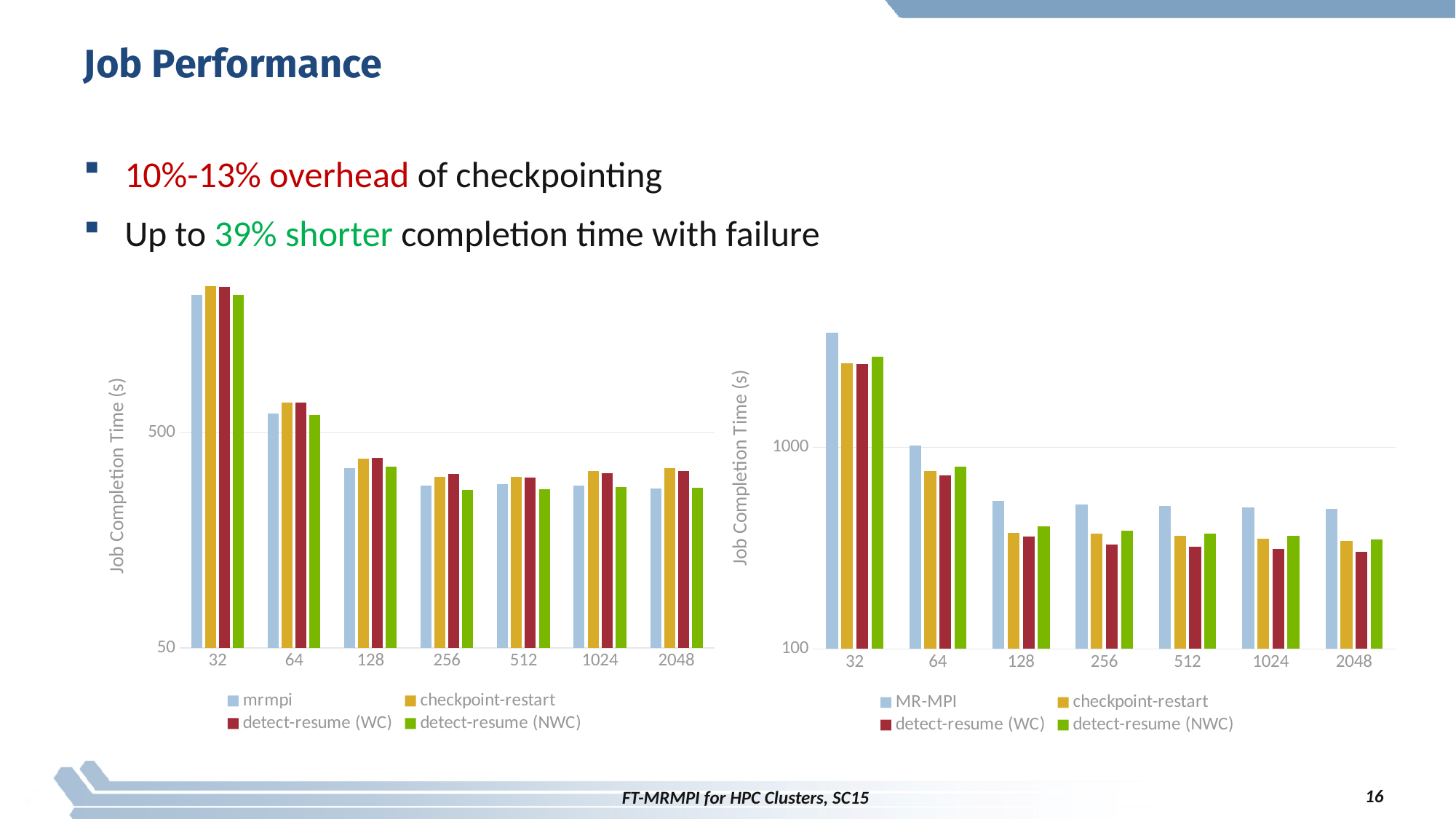

# Job Performance
10%-13% overhead of checkpointing
Up to 39% shorter completion time with failure

### Chart

| Category | MR-MPI | checkpoint-restart | detect-resume (WC) | detect-resume (NWC) |
|---|---|---|---|---|
| 32.0 | 3686.919 | 2604.902 | 2584.32 | 2812.0 |
| 64.0 | 1023.725 | 762.17 | 728.3599999999979 | 801.0 |
| 128.0 | 543.245 | 377.148 | 362.1 | 407.0 |
| 256.0 | 520.8019999999979 | 372.3 | 330.4 | 385.0 |
| 512.0 | 510.7209999999992 | 362.39 | 320.1 | 372.0 |
| 1024.0 | 504.941 | 352.5 | 312.9 | 365.0 |
| 2048.0 | 495.961 | 342.3 | 302.3 | 350.0 |

### Chart

| Category | mrmpi | checkpoint-restart | detect-resume (WC) | detect-resume (NWC) |
|---|---|---|---|---|
| 32.0 | 2186.919 | 2404.902 | 2384.32 | 2188.0 |
| 64.0 | 613.725 | 692.17 | 688.3599999999981 | 602.0 |
| 128.0 | 343.245 | 377.148 | 382.1 | 347.0 |
| 256.0 | 284.802 | 312.3 | 320.4 | 271.0 |
| 512.0 | 287.7209999999992 | 312.39 | 310.1 | 272.0 |
| 1024.0 | 283.941 | 332.5 | 322.9 | 280.0 |
| 2048.0 | 275.961 | 342.3 | 332.3 | 277.0 |
16
FT-MRMPI for HPC Clusters, SC15